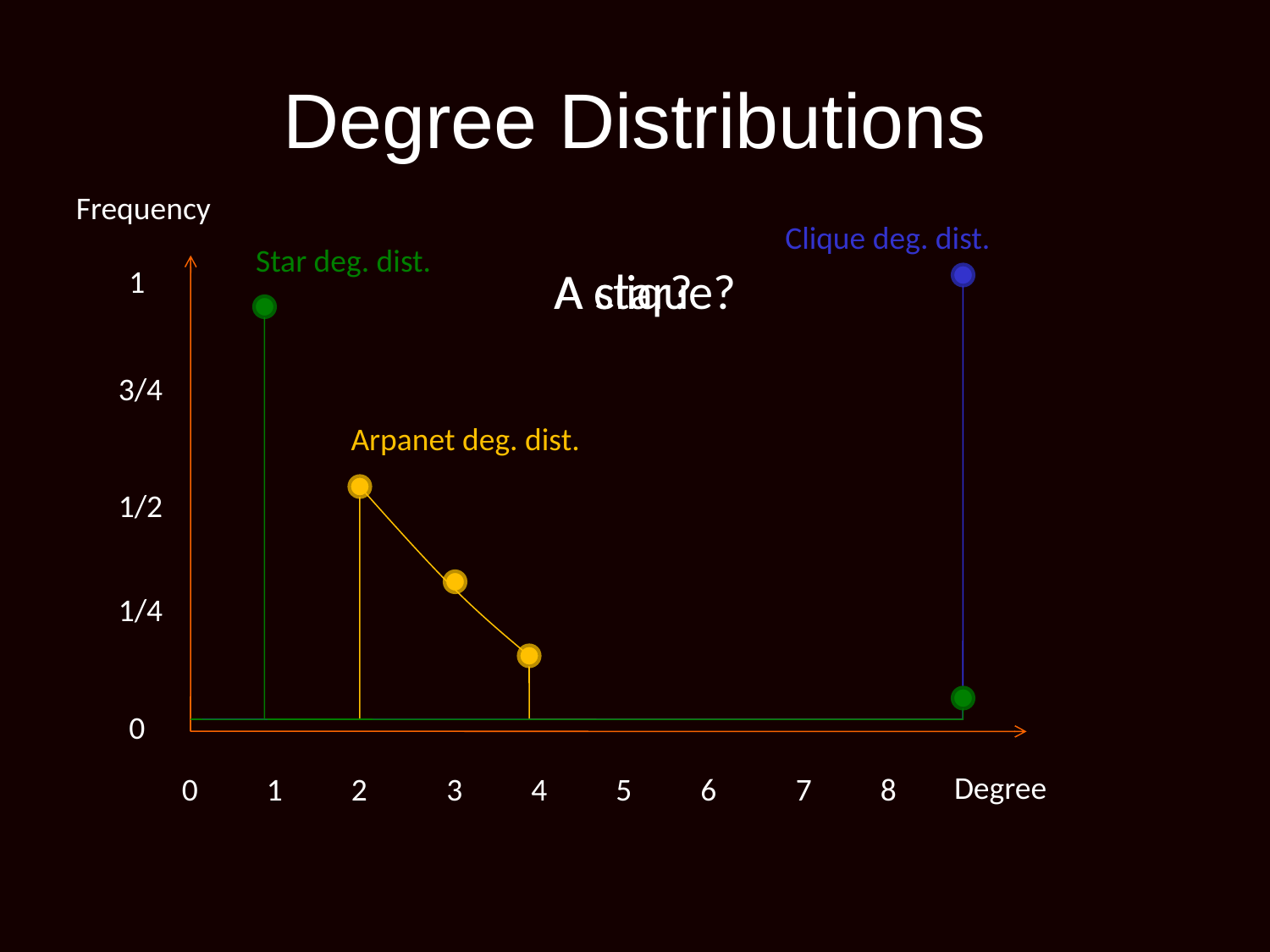

# Degree Distributions
Frequency
Clique deg. dist.
Star deg. dist.
A star?
A clique?
1

3/4
Arpanet deg. dist.

1/2

1/4

0
Degree
0
1
2
3
4
5
6
7
8